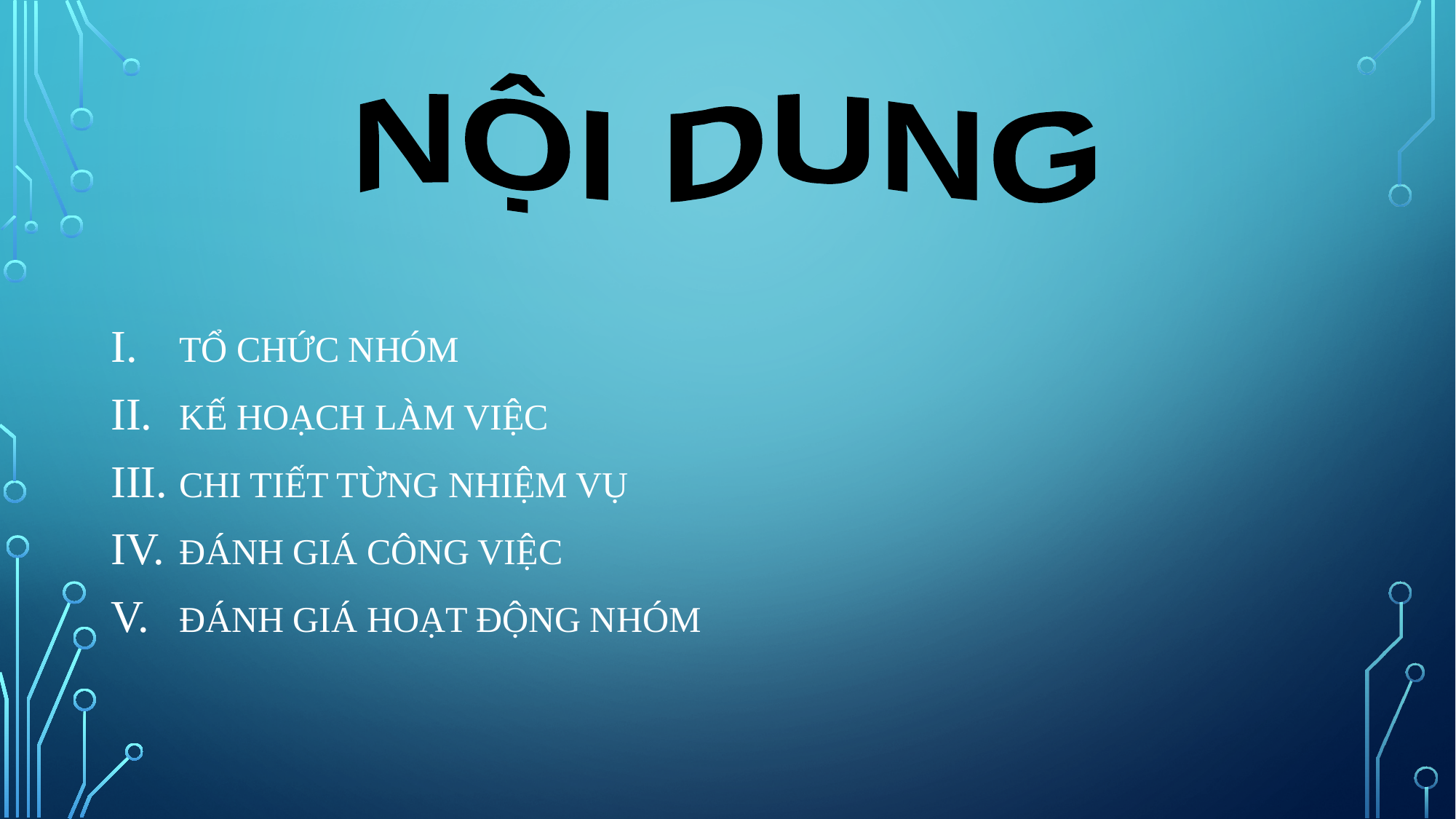

NỘI DUNG
TỔ CHỨC NHÓM
KẾ HOẠCH LÀM VIỆC
CHI TIẾT TỪNG NHIỆM VỤ
ĐÁNH GIÁ CÔNG VIỆC
ĐÁNH GIÁ HOẠT ĐỘNG NHÓM